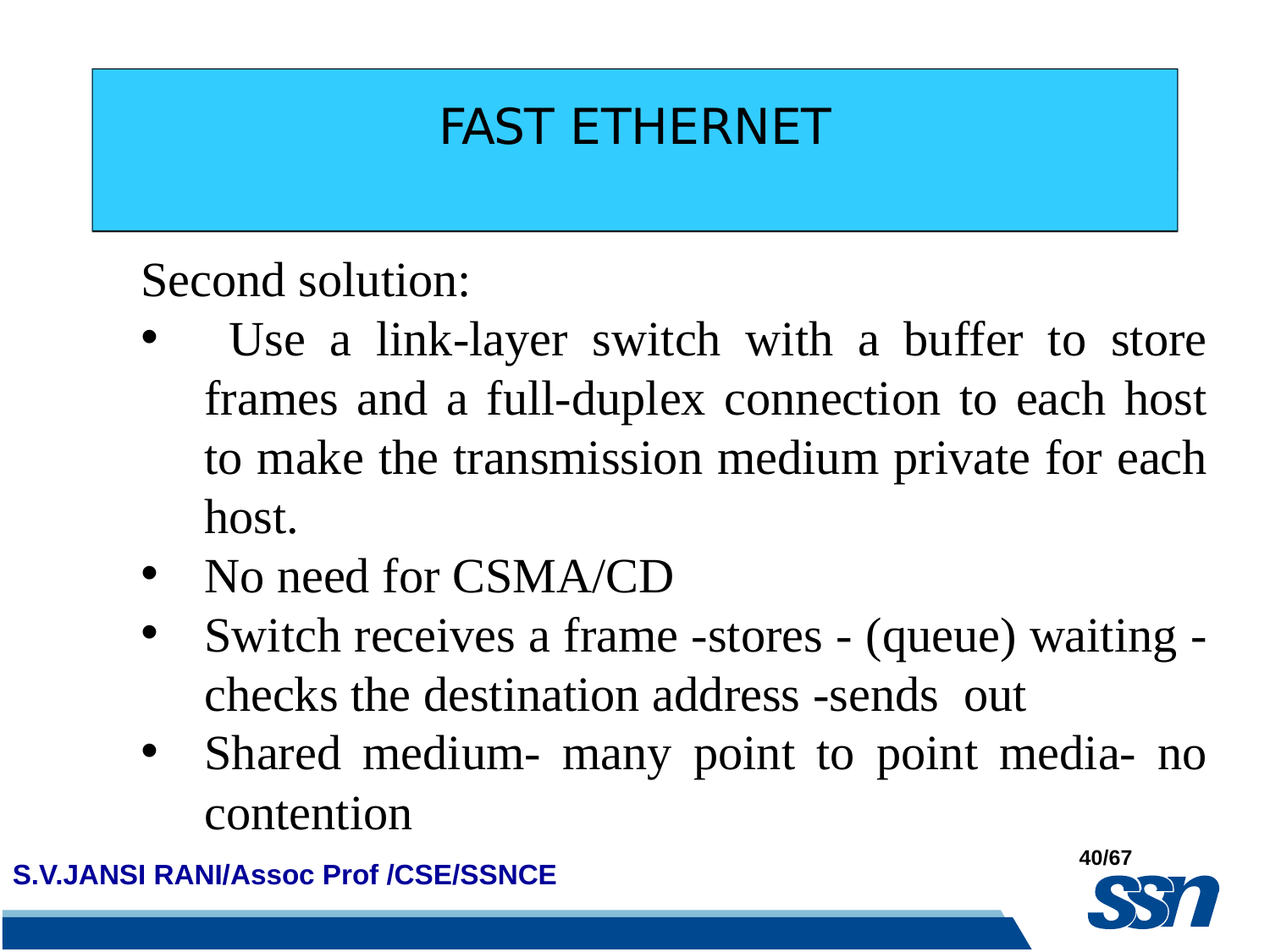

# FAST ETHERNET

Second solution:
 Use a link-layer switch with a buffer to store frames and a full-duplex connection to each host to make the transmission medium private for each host.
No need for CSMA/CD
Switch receives a frame -stores - (queue) waiting - checks the destination address -sends  out
Shared medium- many point to point media- no contention